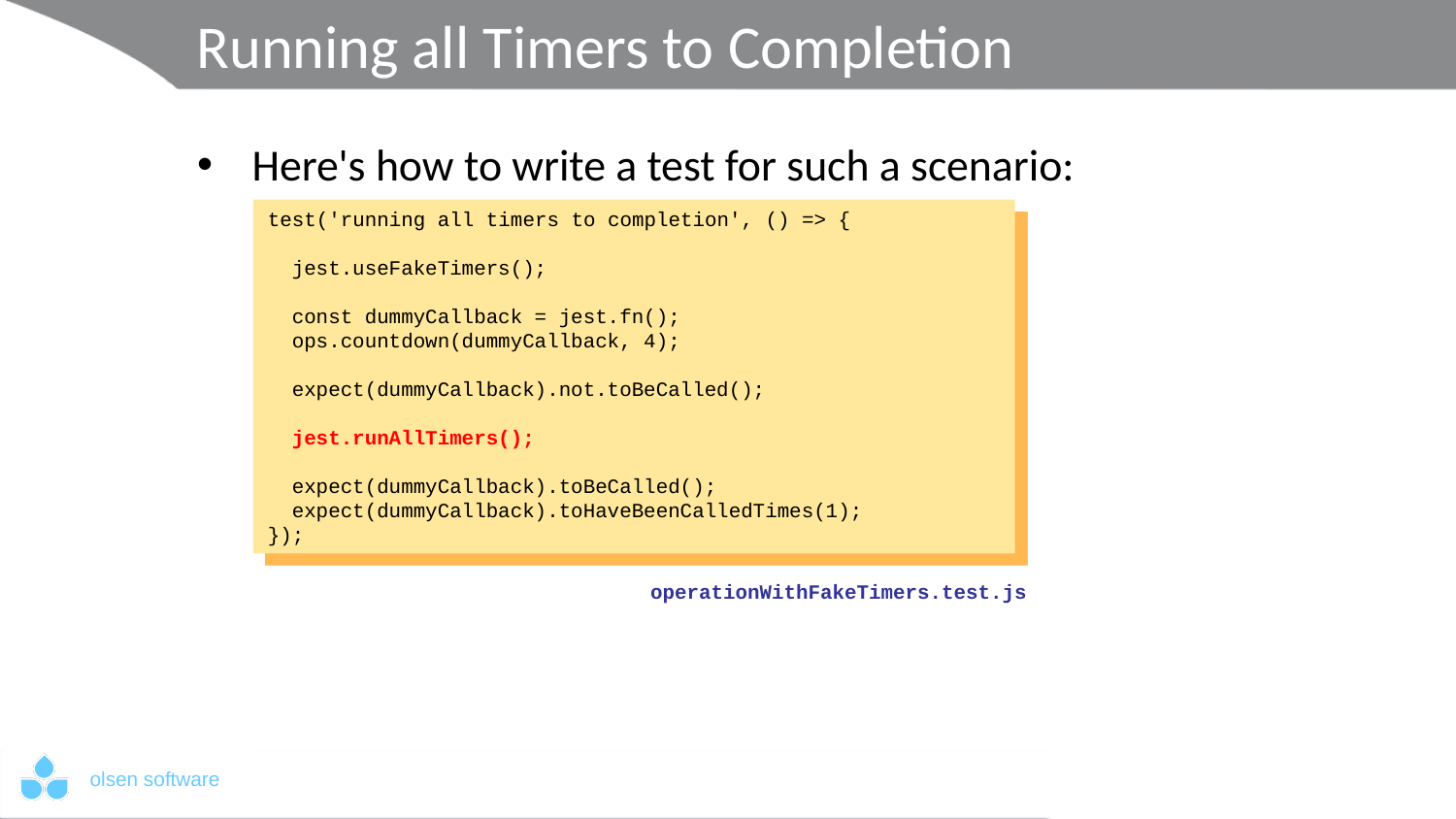

# Running all Timers to Completion
Here's how to write a test for such a scenario:
test('running all timers to completion', () => {

  jest.useFakeTimers();

  const dummyCallback = jest.fn();
  ops.countdown(dummyCallback, 4);

  expect(dummyCallback).not.toBeCalled();

  jest.runAllTimers();

  expect(dummyCallback).toBeCalled();
  expect(dummyCallback).toHaveBeenCalledTimes(1);
});
operationWithFakeTimers.test.js